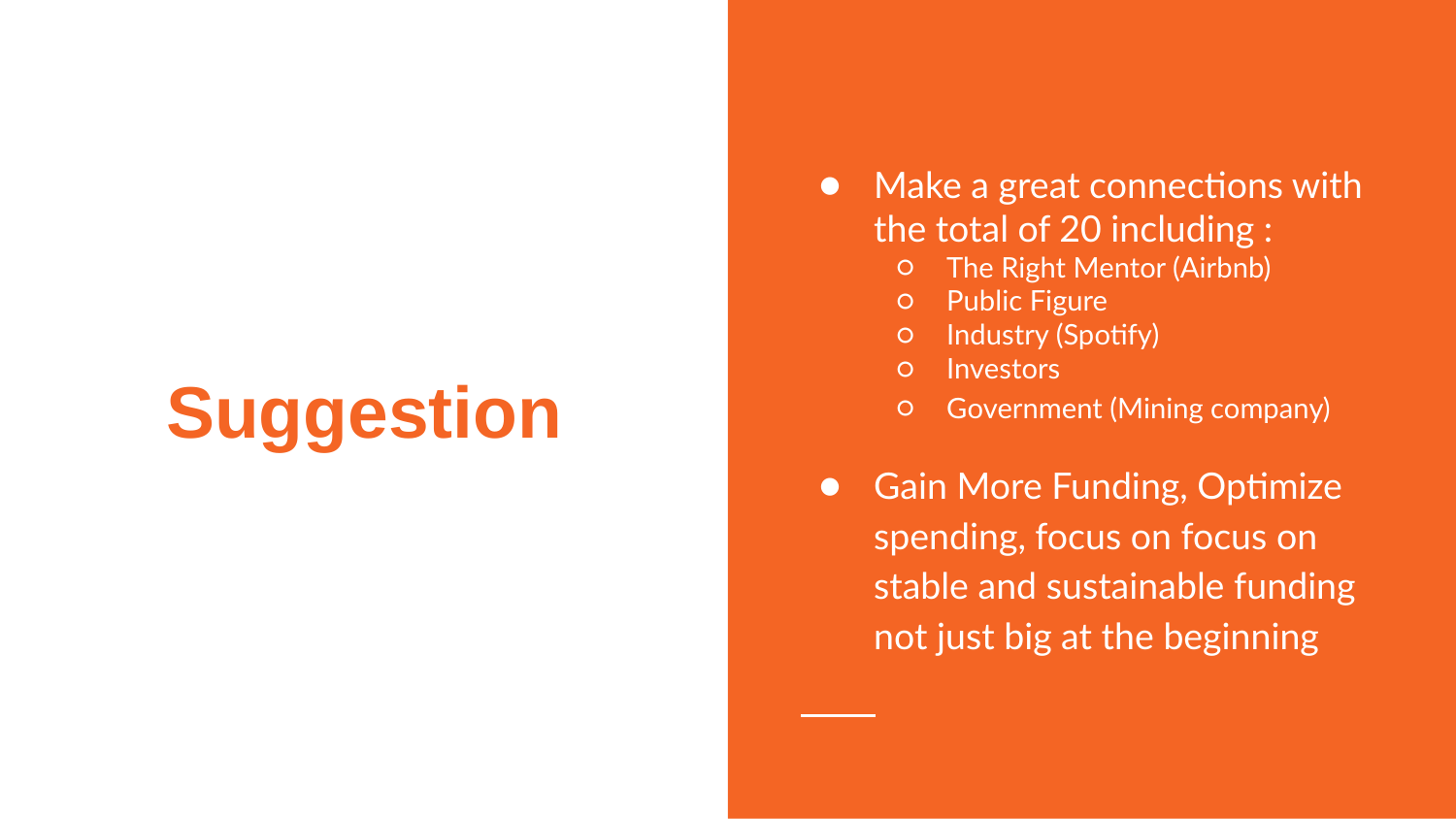

Make a great connections with the total of 20 including :
The Right Mentor (Airbnb)
Public Figure
Industry (Spotify)
Investors
Government (Mining company)
Gain More Funding, Optimize spending, focus on focus on stable and sustainable funding not just big at the beginning
# Suggestion